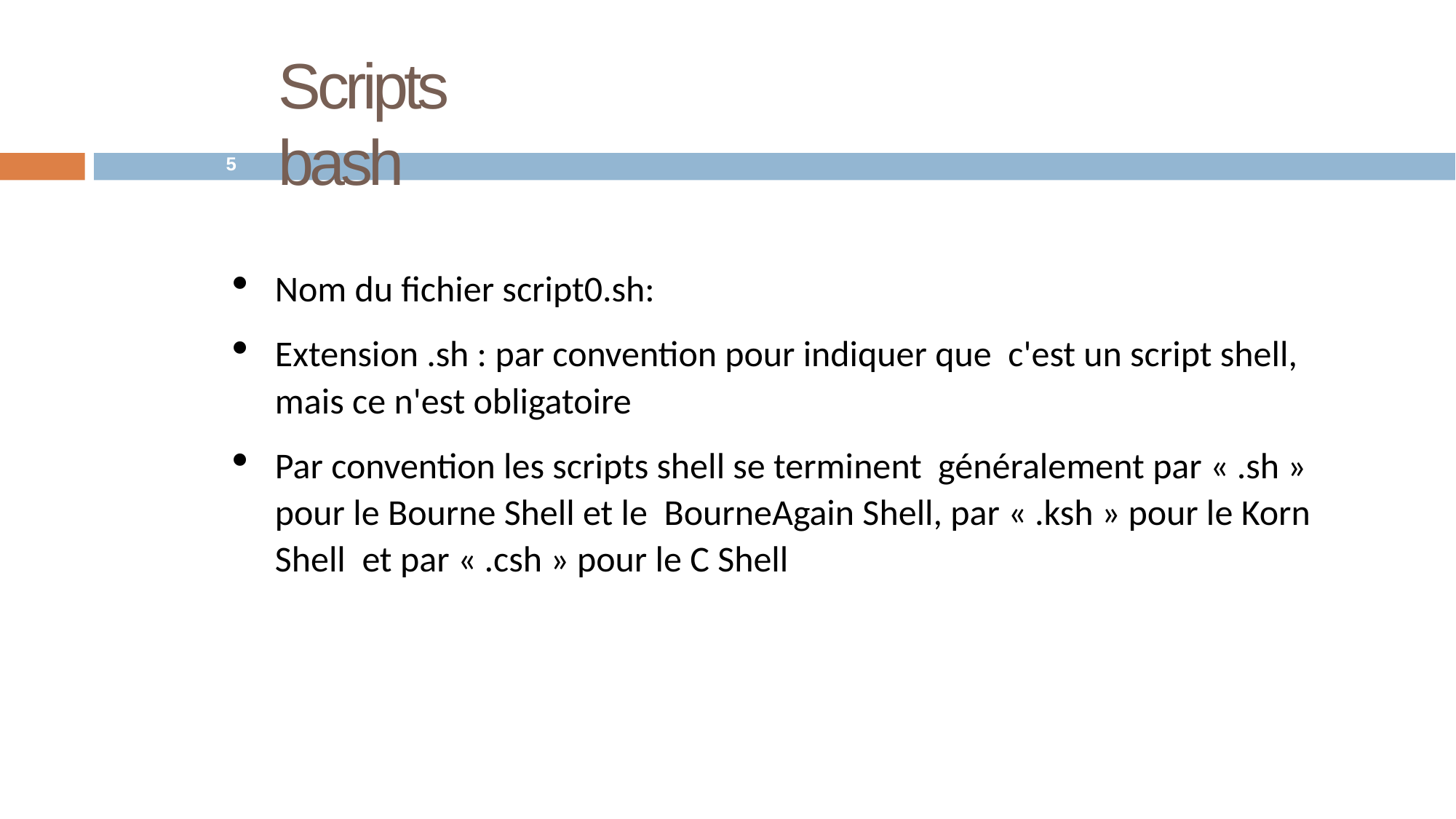

# Scripts bash
5
Nom du fichier script0.sh:
Extension .sh : par convention pour indiquer que  c'est un script shell, mais ce n'est obligatoire
Par convention les scripts shell se terminent  généralement par « .sh » pour le Bourne Shell et le  BourneAgain Shell, par « .ksh » pour le Korn Shell  et par « .csh » pour le C Shell